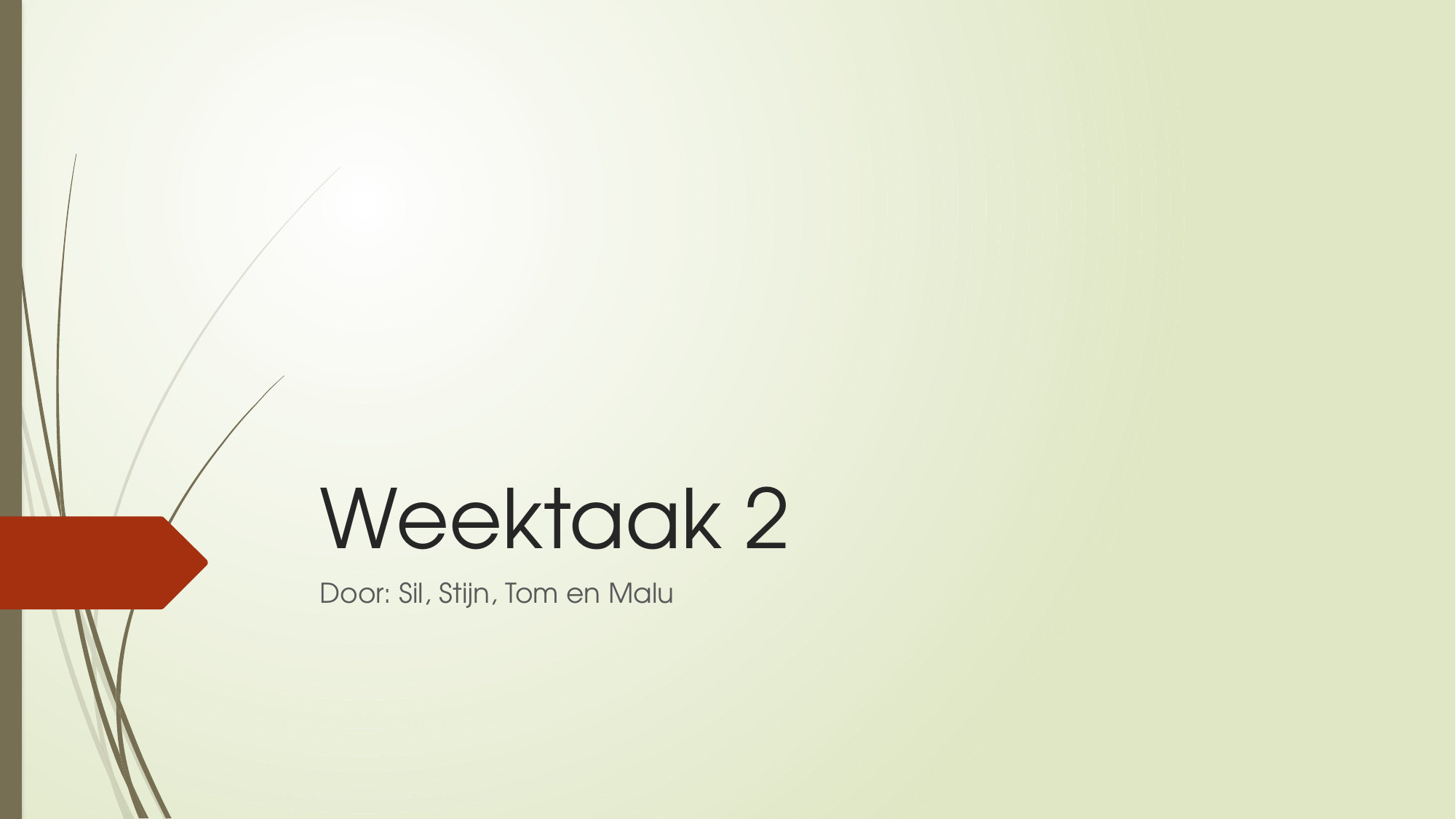

# Weektaak 2
Door: Sil, Stijn, Tom en Malu